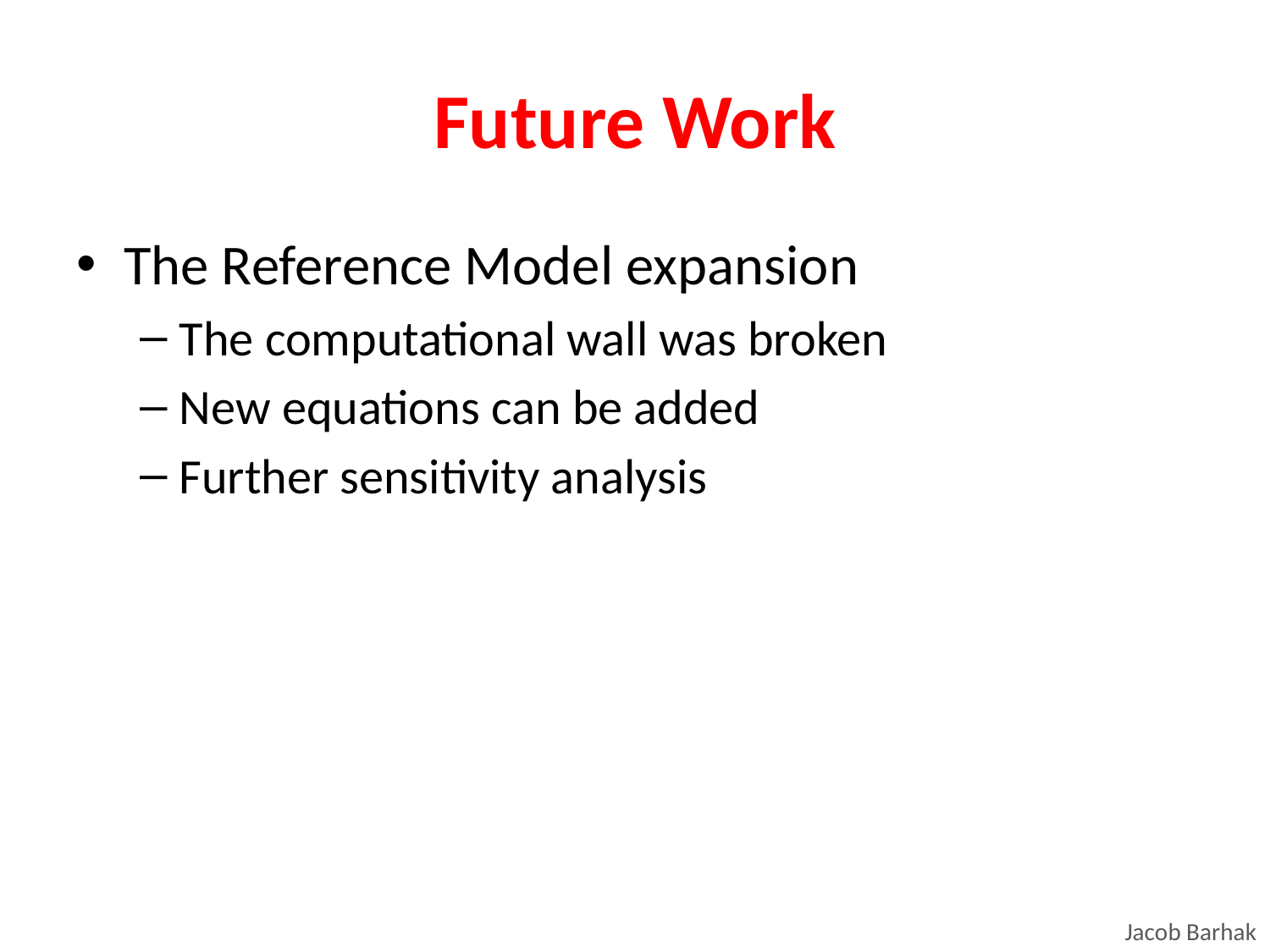

# Future Work
The Reference Model expansion
The computational wall was broken
New equations can be added
Further sensitivity analysis